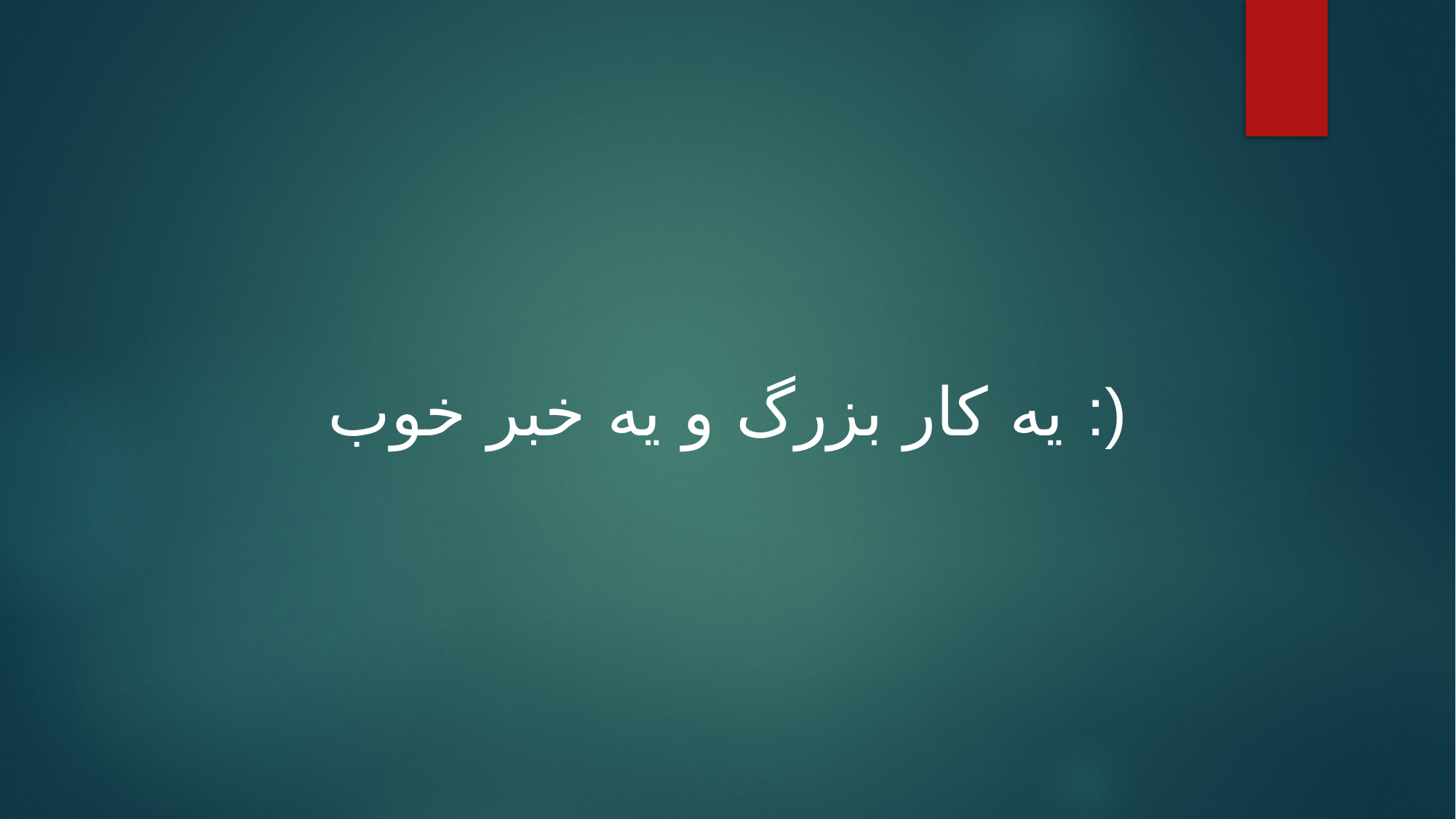

یه کار بزرگ و یه خبر خوب :)